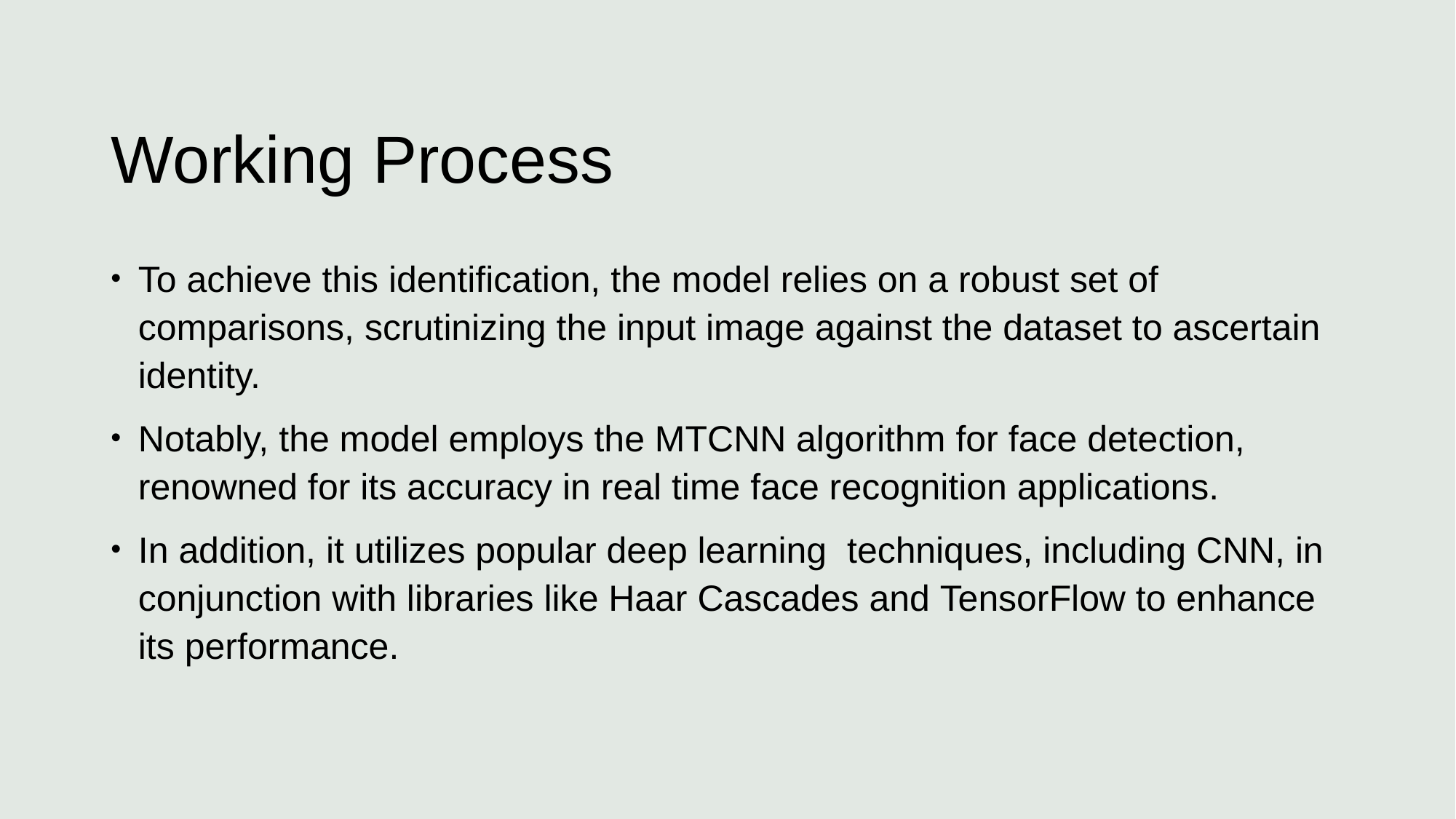

# Working Process
To achieve this identification, the model relies on a robust set of  comparisons, scrutinizing the input image against the dataset to ascertain identity.
Notably, the model employs the MTCNN algorithm for face detection, renowned for its accuracy in real time face recognition applications.
In addition, it utilizes popular deep learning  techniques, including CNN, in conjunction with libraries like Haar Cascades and TensorFlow to enhance its performance.